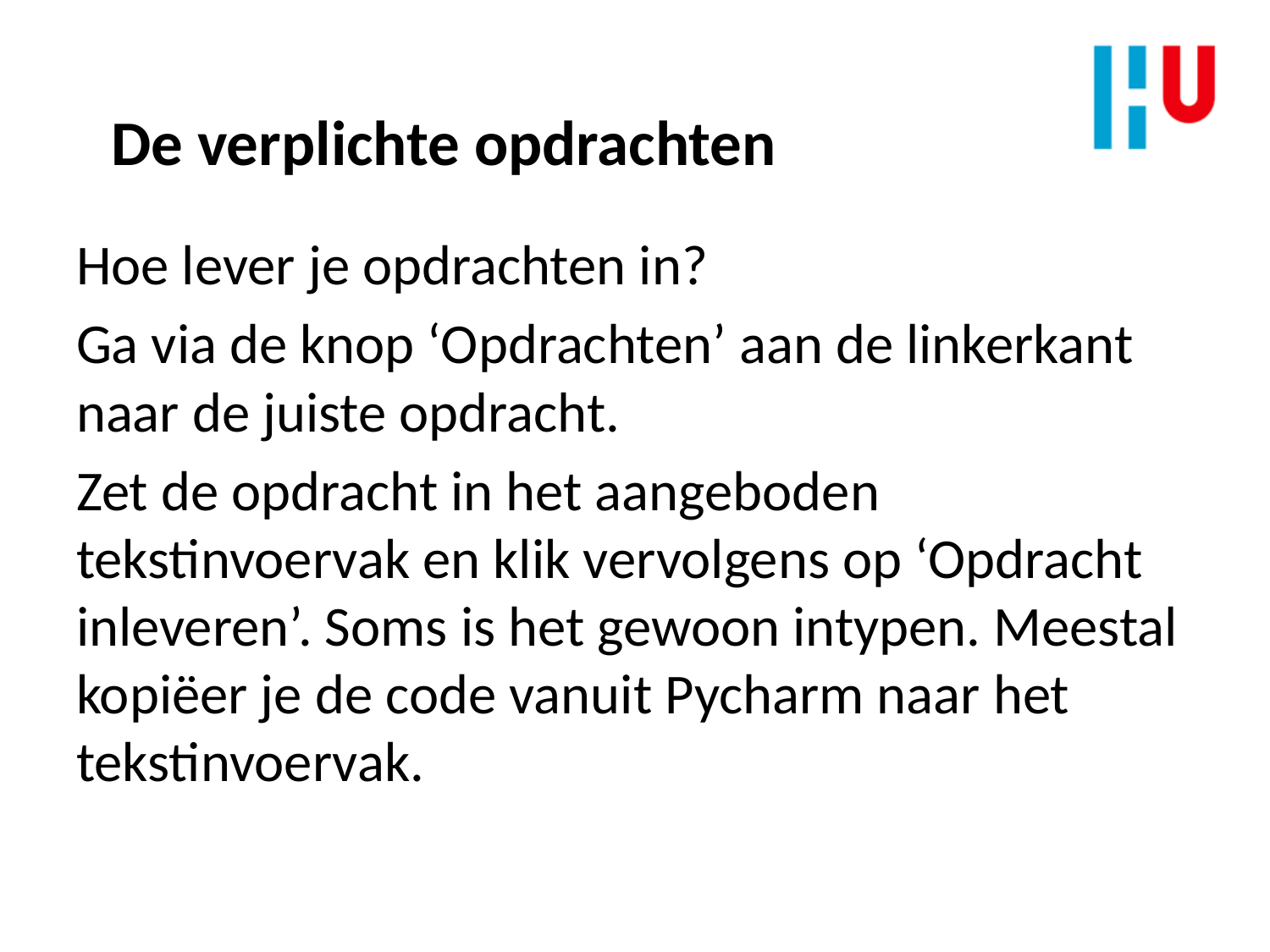

De verplichte opdrachten
Hoe lever je opdrachten in?
Ga via de knop ‘Opdrachten’ aan de linkerkant naar de juiste opdracht.
Zet de opdracht in het aangeboden tekstinvoervak en klik vervolgens op ‘Opdracht inleveren’. Soms is het gewoon intypen. Meestal kopiëer je de code vanuit Pycharm naar het  tekstinvoervak.